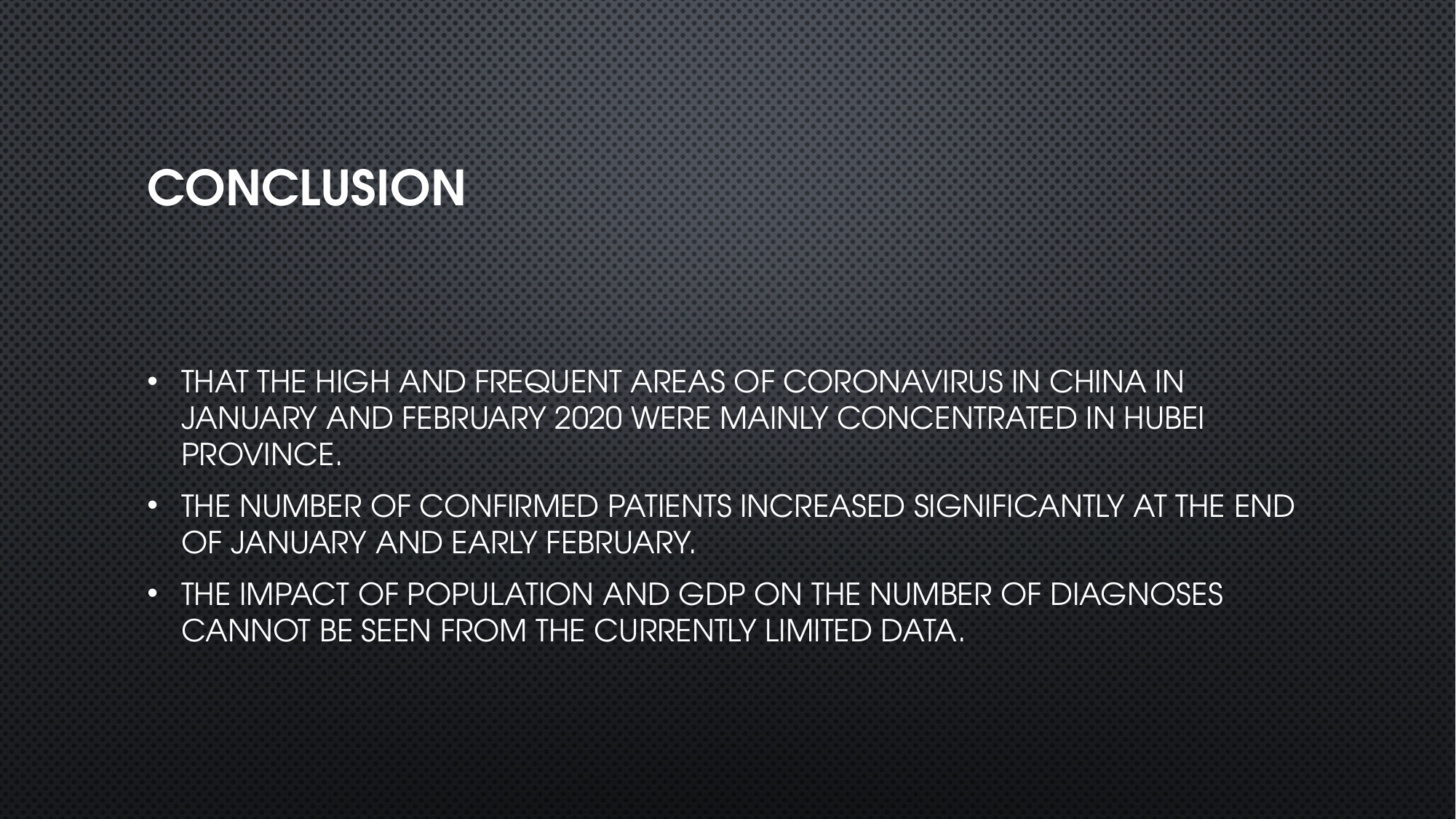

# Conclusion
that the high and frequent areas of coronavirus in China in January and February 2020 were mainly concentrated in Hubei Province.
the number of confirmed patients increased significantly at the end of January and early February.
the impact of population and GDP on the number of diagnoses cannot be seen from the currently limited data.